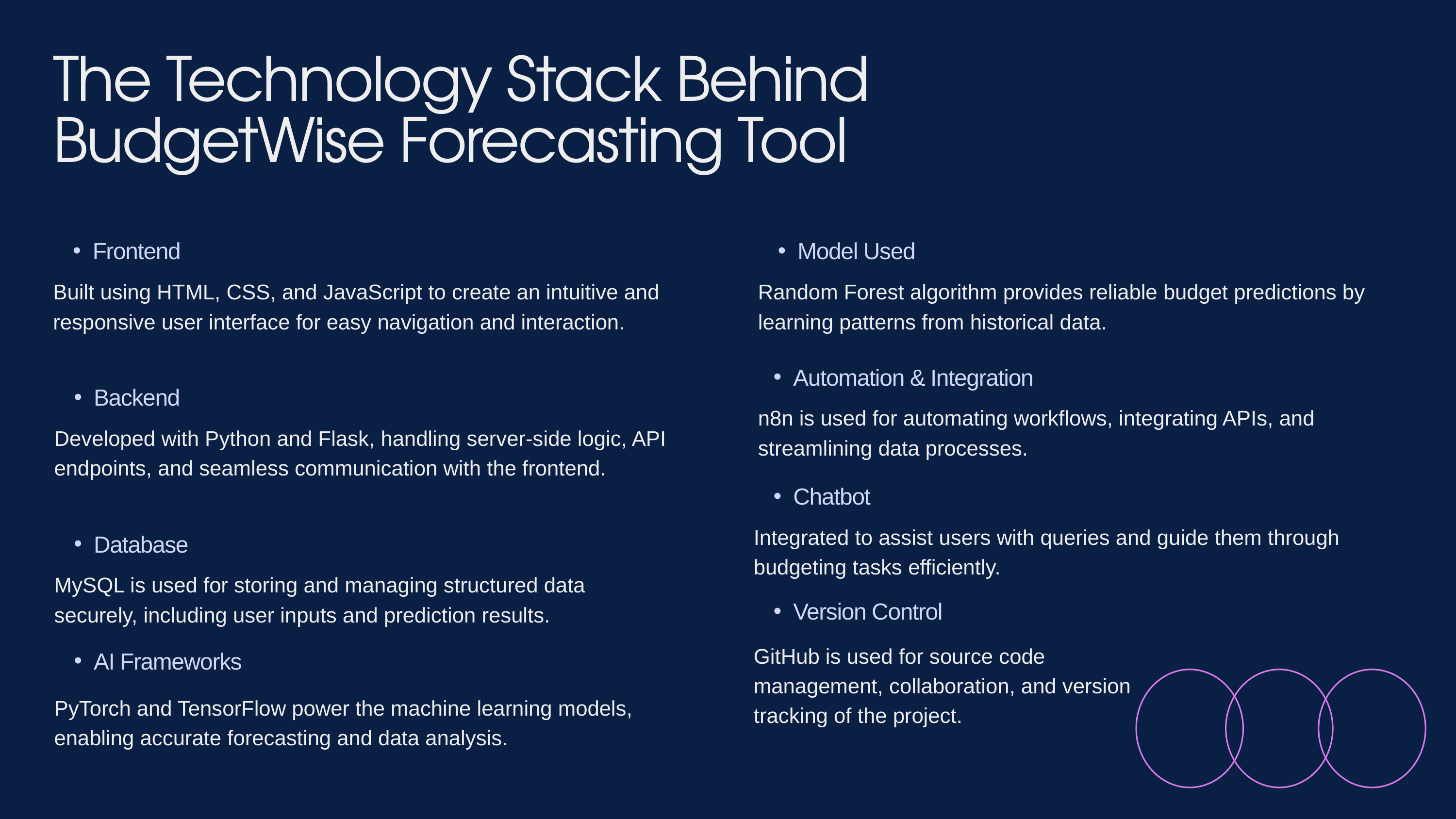

The Technology Stack Behind BudgetWise Forecasting Tool
Frontend
Model Used
Built using HTML, CSS, and JavaScript to create an intuitive and responsive user interface for easy navigation and interaction.
Random Forest algorithm provides reliable budget predictions by learning patterns from historical data.
Automation & Integration
Backend
n8n is used for automating workflows, integrating APIs, and streamlining data processes.
Developed with Python and Flask, handling server-side logic, API endpoints, and seamless communication with the frontend.
Chatbot
Integrated to assist users with queries and guide them through budgeting tasks efficiently.
Database
MySQL is used for storing and managing structured data securely, including user inputs and prediction results.
Version Control
GitHub is used for source code management, collaboration, and version tracking of the project.
AI Frameworks

PyTorch and TensorFlow power the machine learning models, enabling accurate forecasting and data analysis.